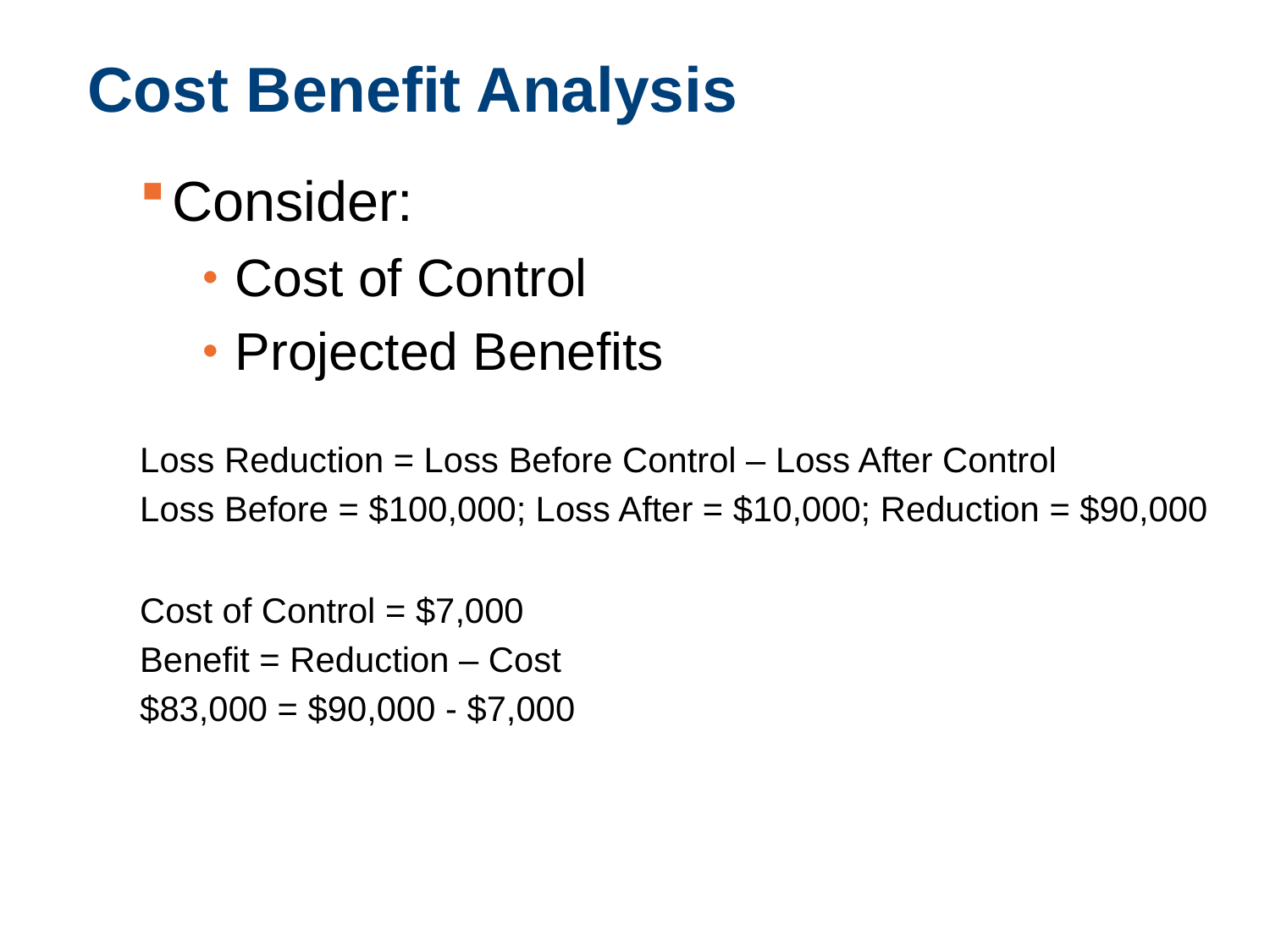

# Cost Benefit Analysis
Consider:
Cost of Control
Projected Benefits

Loss Reduction = Loss Before Control – Loss After Control
Loss Before = $100,000; Loss After = $10,000; Reduction = $90,000

Cost of Control = $7,000
Benefit = Reduction – Cost
$83,000 = $90,000 - $7,000